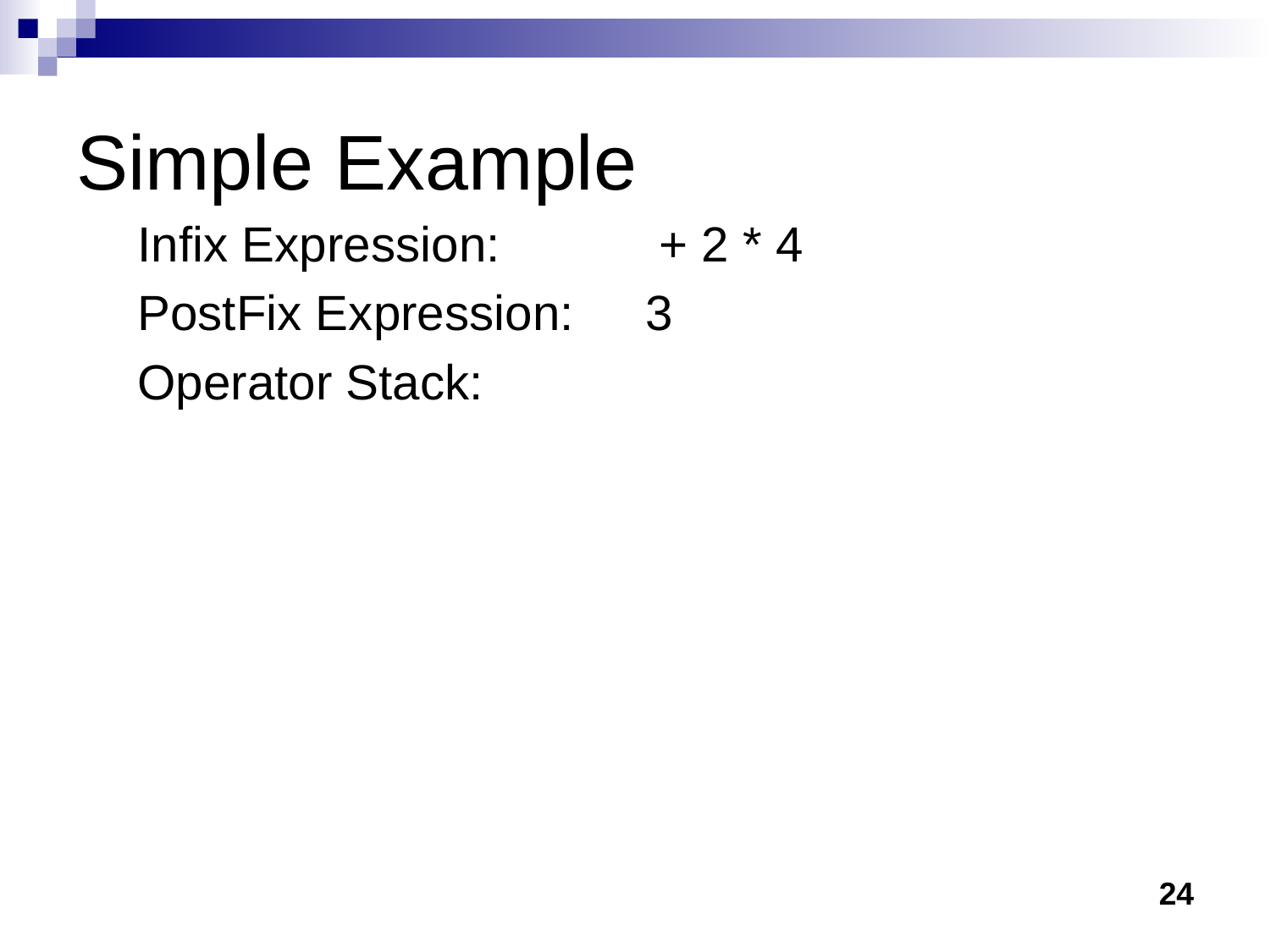

Simple Example
Infix Expression: 		 + 2 * 4
PostFix Expression: 	3
Operator Stack:

24